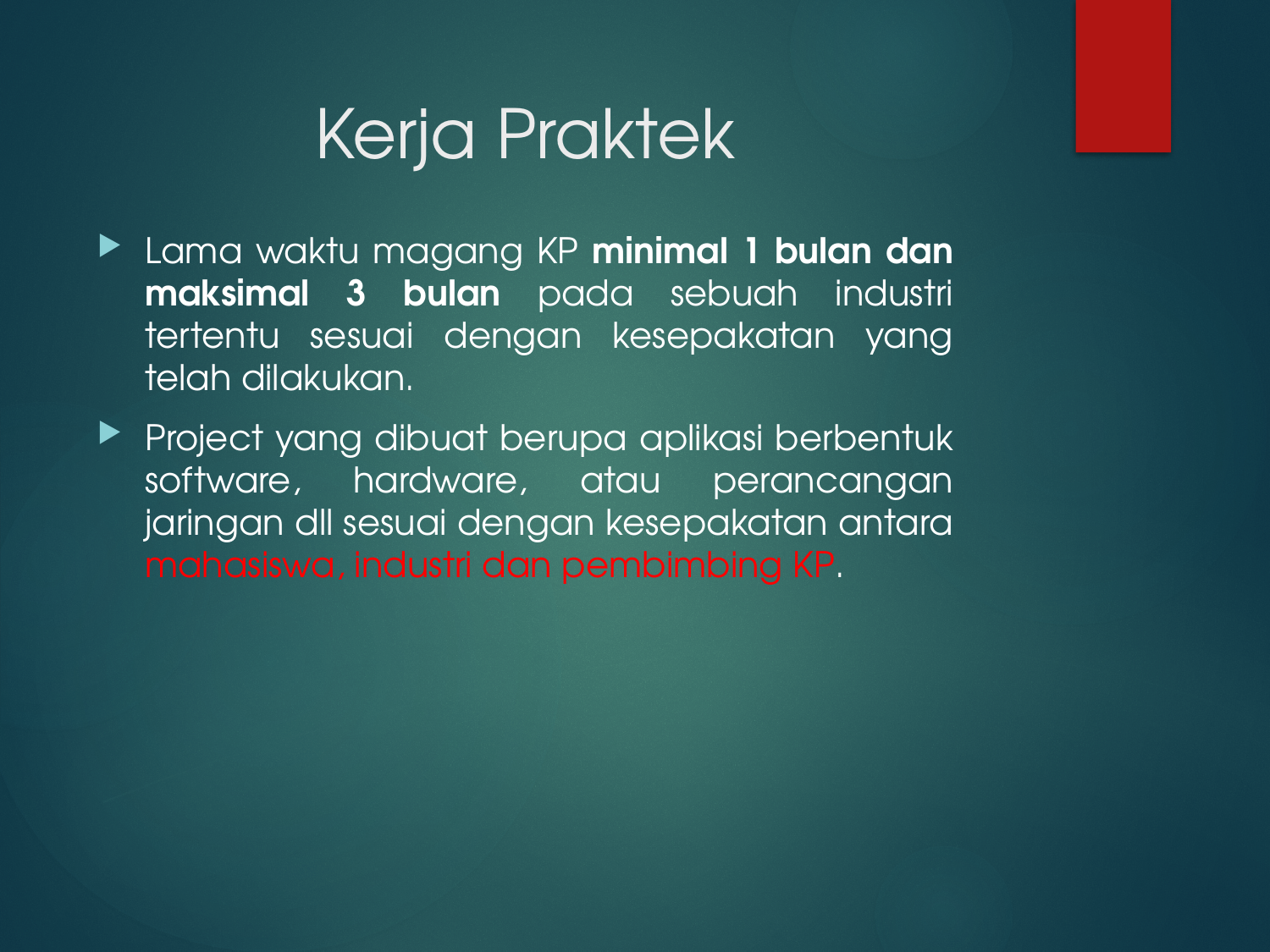

# Kerja Praktek
Lama waktu magang KP minimal 1 bulan dan maksimal 3 bulan pada sebuah industri tertentu sesuai dengan kesepakatan yang telah dilakukan.
Project yang dibuat berupa aplikasi berbentuk software, hardware, atau perancangan jaringan dll sesuai dengan kesepakatan antara mahasiswa, industri dan pembimbing KP.